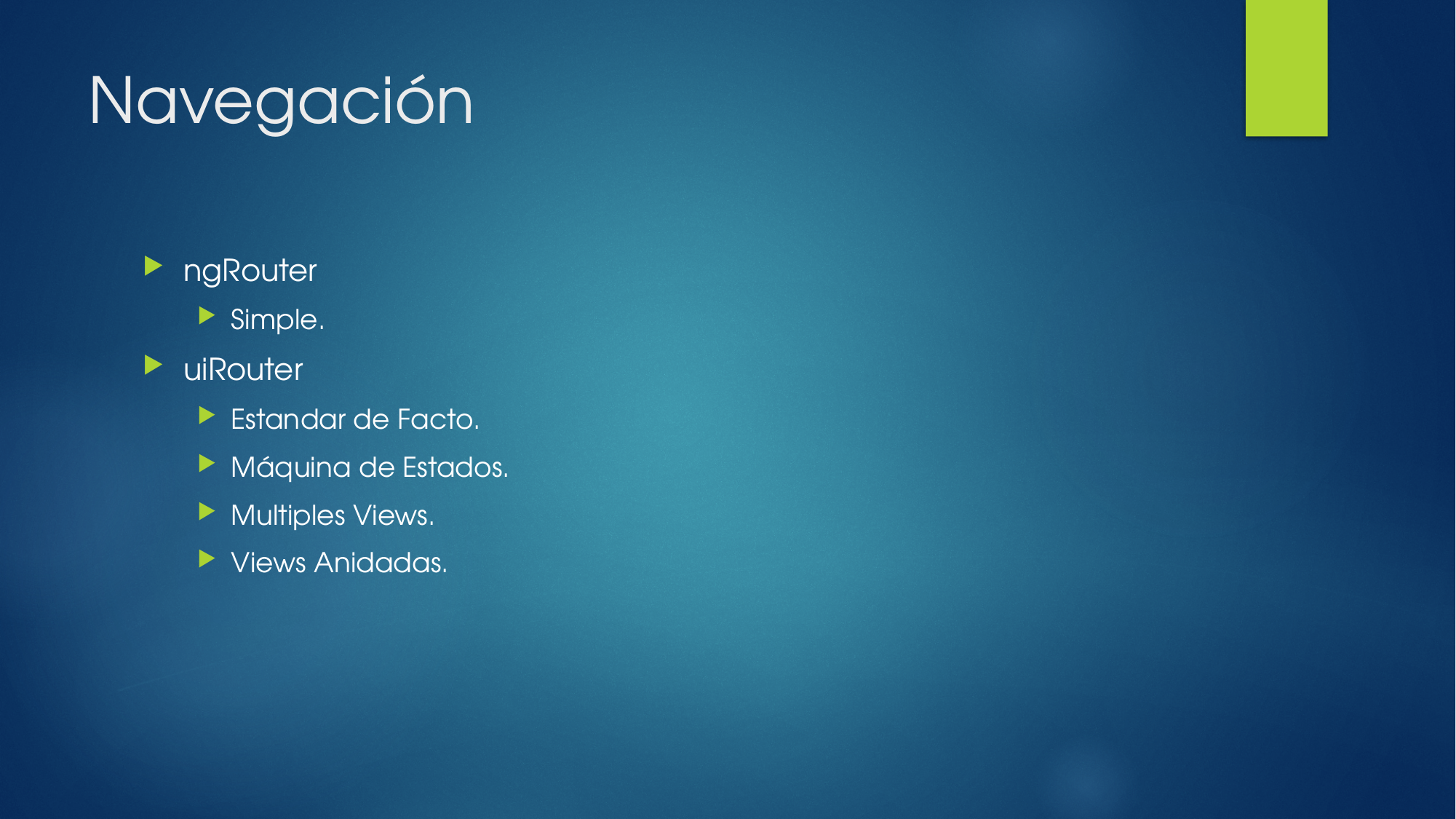

# Navegación
ngRouter
Simple.
uiRouter
Estandar de Facto.
Máquina de Estados.
Multiples Views.
Views Anidadas.